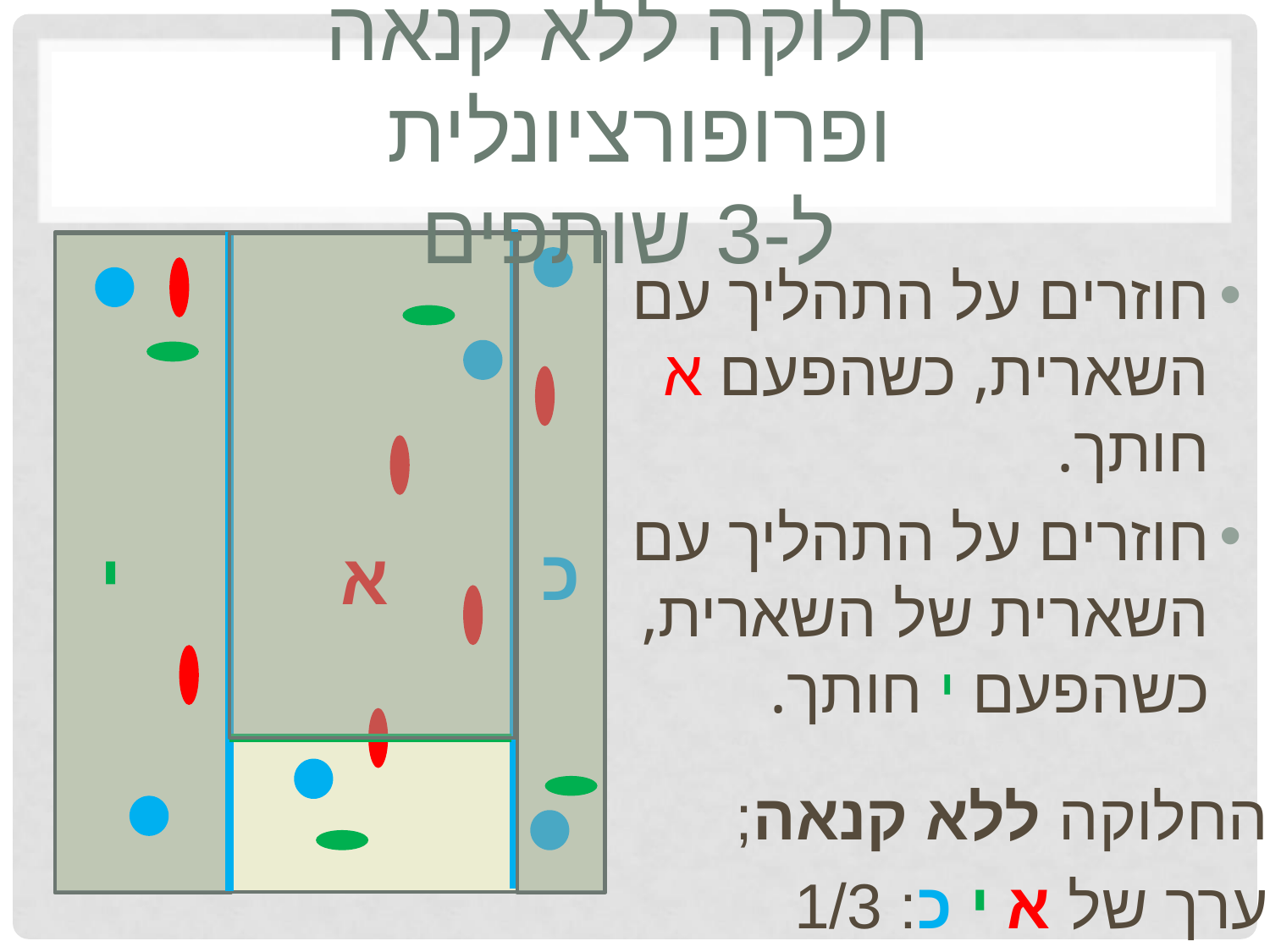

# חלוקה ללא קנאה ופרופורציונלית ל-3 שותפים

חוזרים על התהליך עם השארית, כשהפעם א חותך.
חוזרים על התהליך עם השארית של השארית, כשהפעם י חותך.

כ
א
י

החלוקה ללא קנאה;
ערך של א י כ: 1/3 מהעוגה.